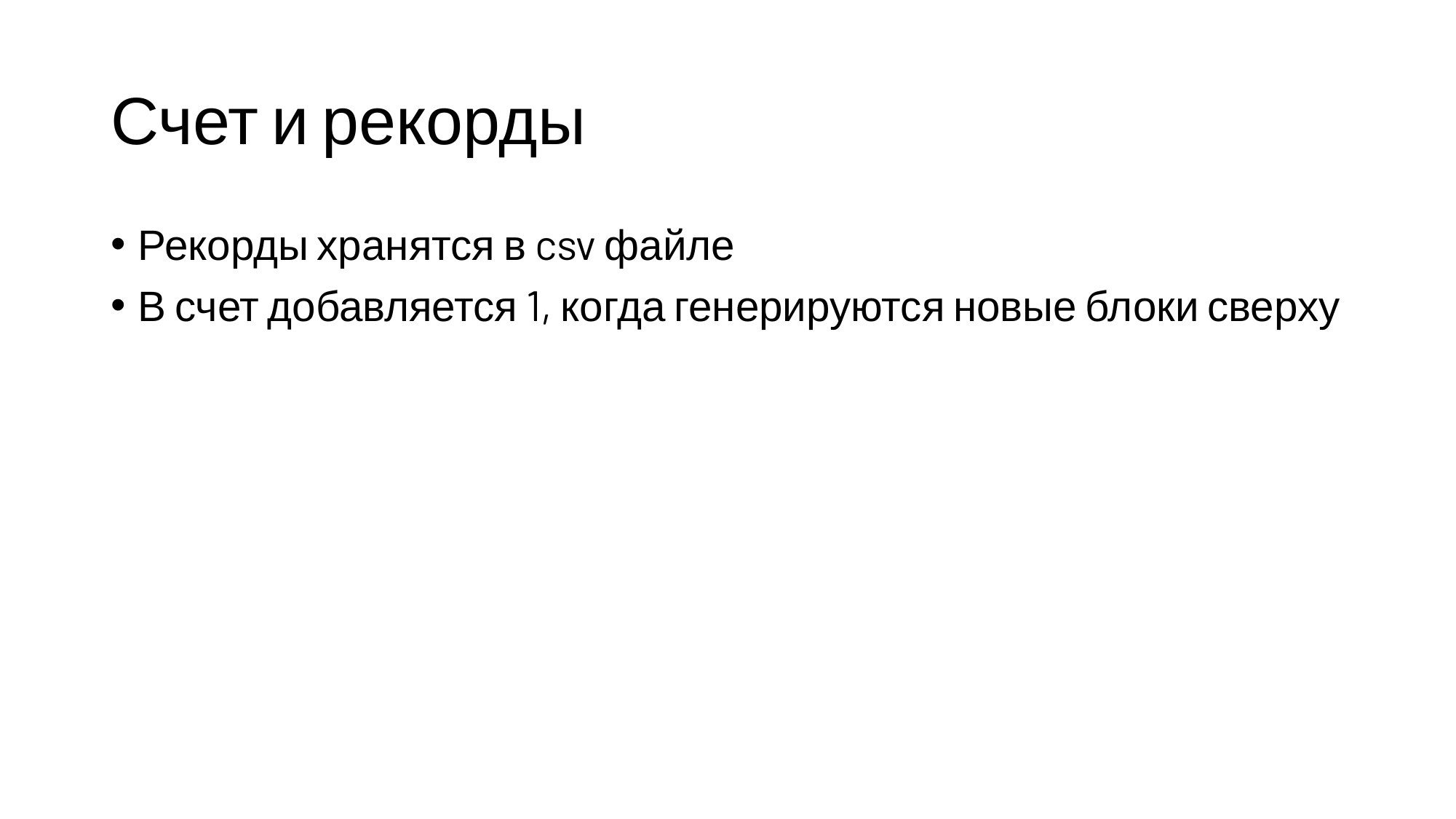

# Счет и рекорды
Рекорды хранятся в csv файле
В счет добавляется 1, когда генерируются новые блоки сверху